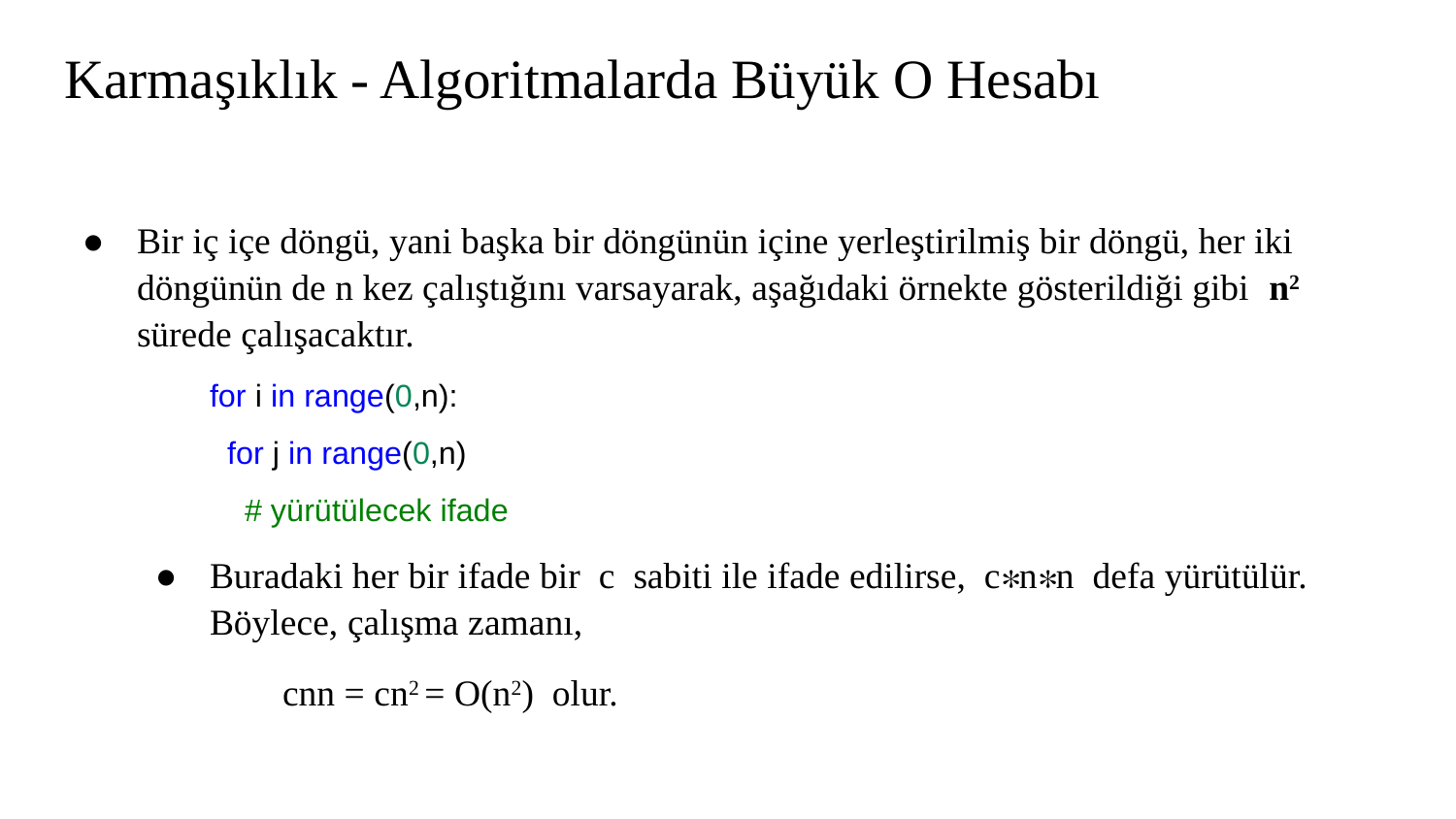

# Karmaşıklık - Algoritmalarda Büyük O Hesabı

Bir iç içe döngü, yani başka bir döngünün içine yerleştirilmiş bir döngü, her iki döngünün de n kez çalıştığını varsayarak, aşağıdaki örnekte gösterildiği gibi  n2  sürede çalışacaktır.
for i in range(0,n):
  for j in range(0,n)
    # yürütülecek ifade
Buradaki her bir ifade bir  c  sabiti ile ifade edilirse,  c∗n∗n  defa yürütülür. Böylece, çalışma zamanı,
cnn = cn2 = O(n2)  olur.